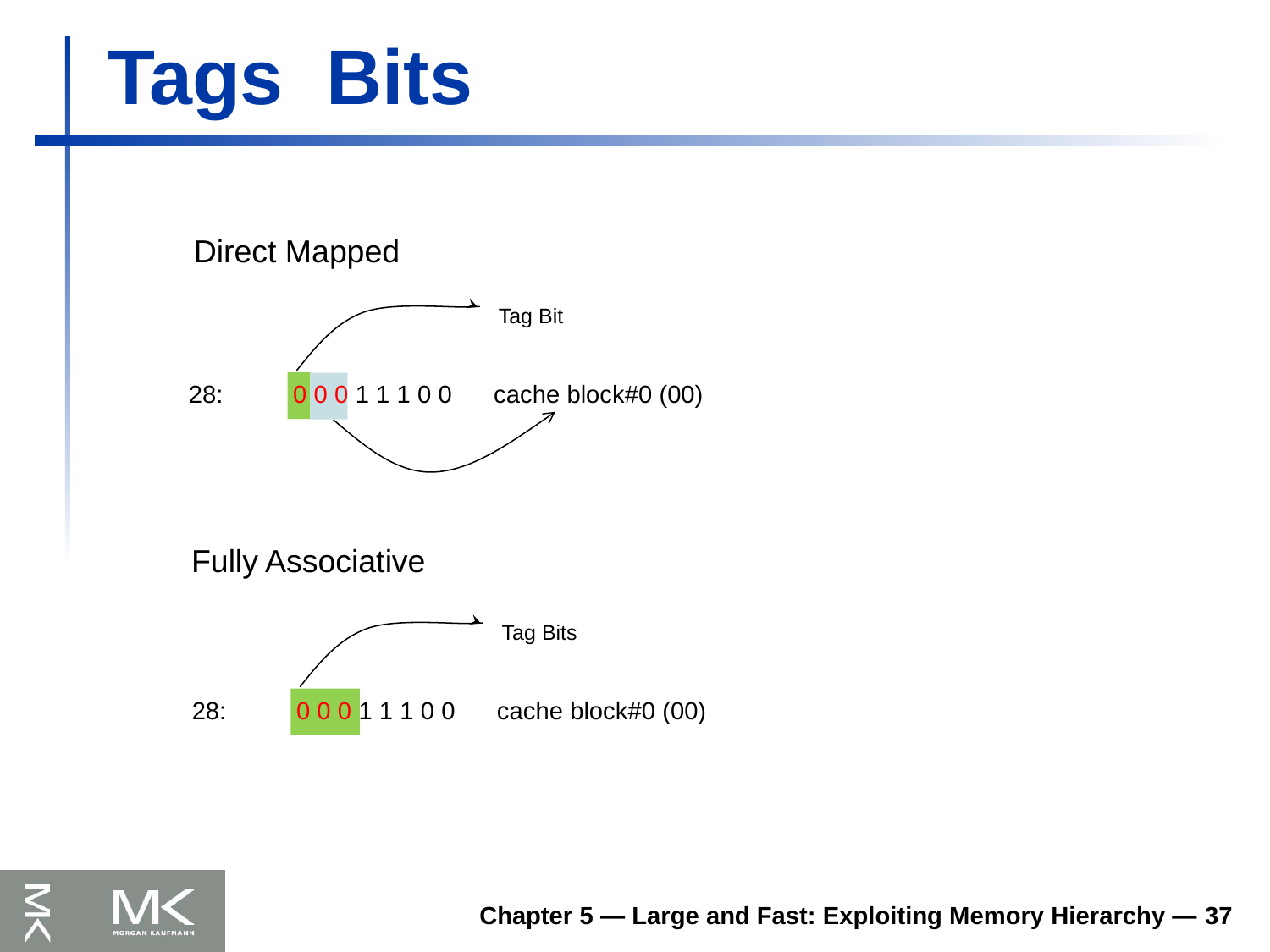

# Tags  Bits
Direct Mapped
Tag Bit

28:          0 0 0 1 1 1 0 0      cache block#0 (00)

Fully Associative
Tag Bits

28:          0 0 0 1 1 1 0 0      cache block#0 (00)

Chapter 5 — Large and Fast: Exploiting Memory Hierarchy — 37